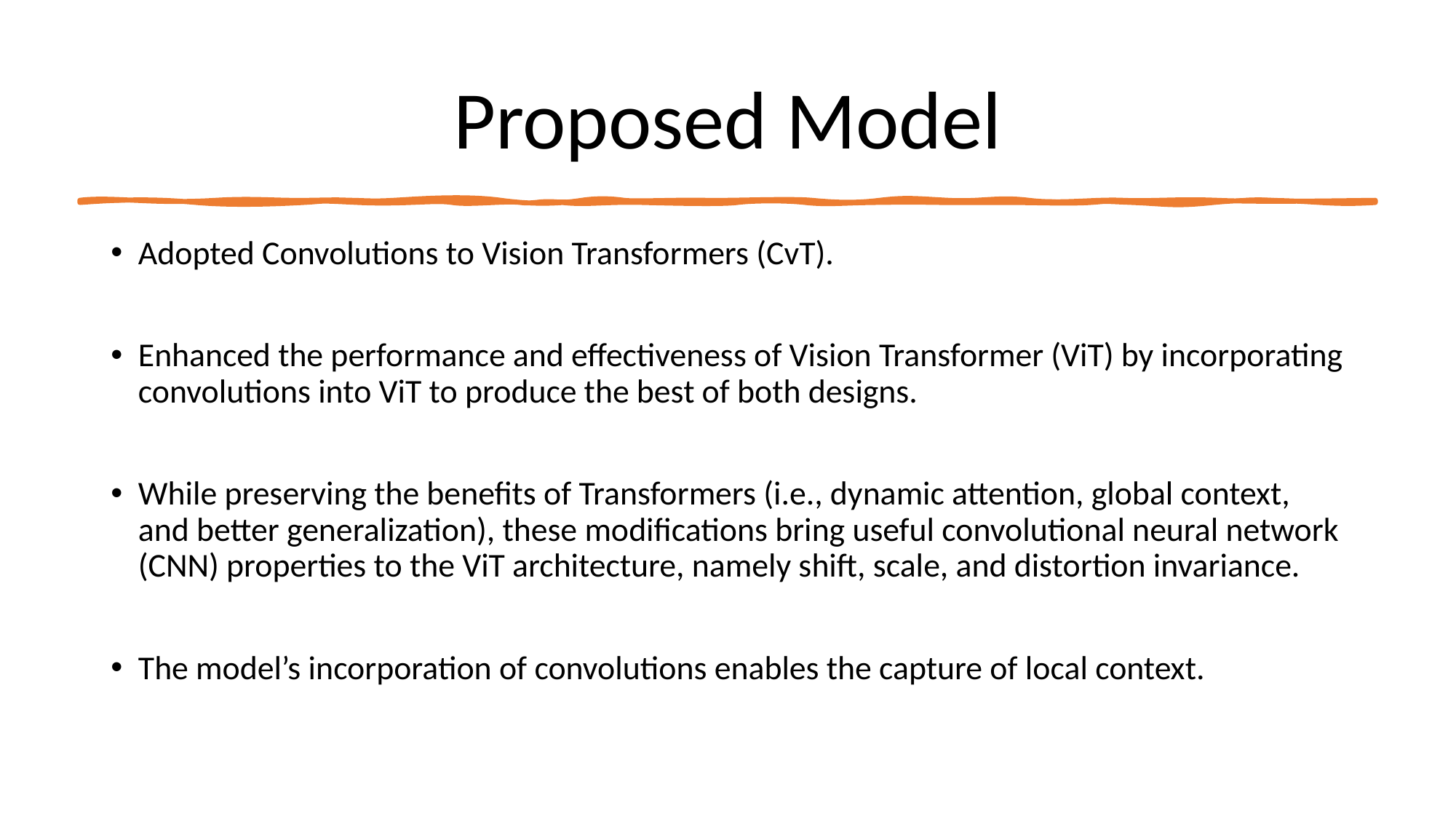

# Proposed Model

Adopted Convolutions to Vision Transformers (CvT).

Enhanced the performance and effectiveness of Vision Transformer (ViT) by incorporating convolutions into ViT to produce the best of both designs.

While preserving the benefits of Transformers (i.e., dynamic attention, global context, and better generalization), these modifications bring useful convolutional neural network (CNN) properties to the ViT architecture, namely shift, scale, and distortion invariance.

The model’s incorporation of convolutions enables the capture of local context.